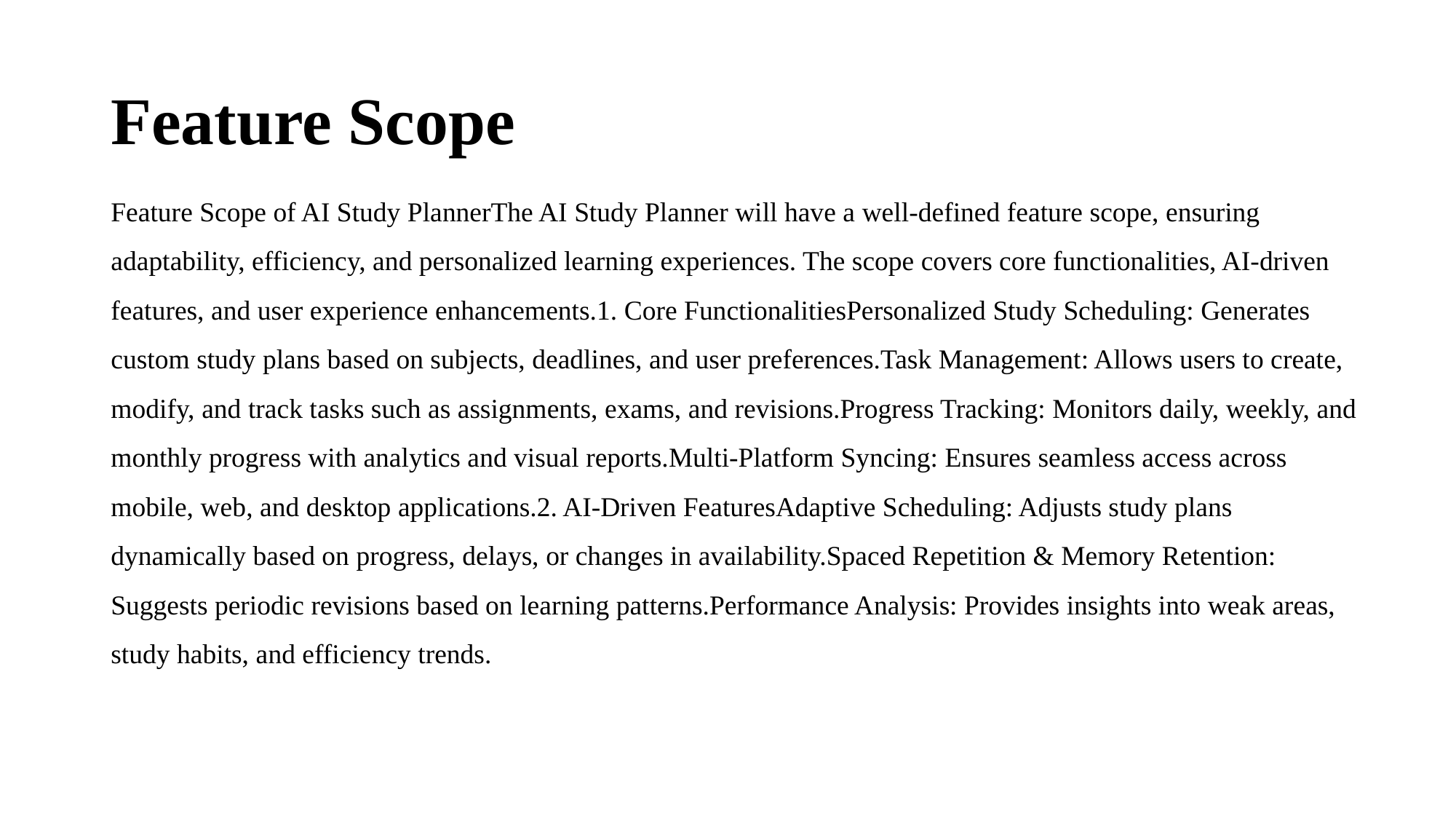

Feature Scope of AI Study PlannerThe AI Study Planner will have a well-defined feature scope, ensuring adaptability, efficiency, and personalized learning experiences. The scope covers core functionalities, AI-driven features, and user experience enhancements.1. Core FunctionalitiesPersonalized Study Scheduling: Generates custom study plans based on subjects, deadlines, and user preferences.Task Management: Allows users to create, modify, and track tasks such as assignments, exams, and revisions.Progress Tracking: Monitors daily, weekly, and monthly progress with analytics and visual reports.Multi-Platform Syncing: Ensures seamless access across mobile, web, and desktop applications.2. AI-Driven FeaturesAdaptive Scheduling: Adjusts study plans dynamically based on progress, delays, or changes in availability.Spaced Repetition & Memory Retention: Suggests periodic revisions based on learning patterns.Performance Analysis: Provides insights into weak areas, study habits, and efficiency trends.

# Feature Scope